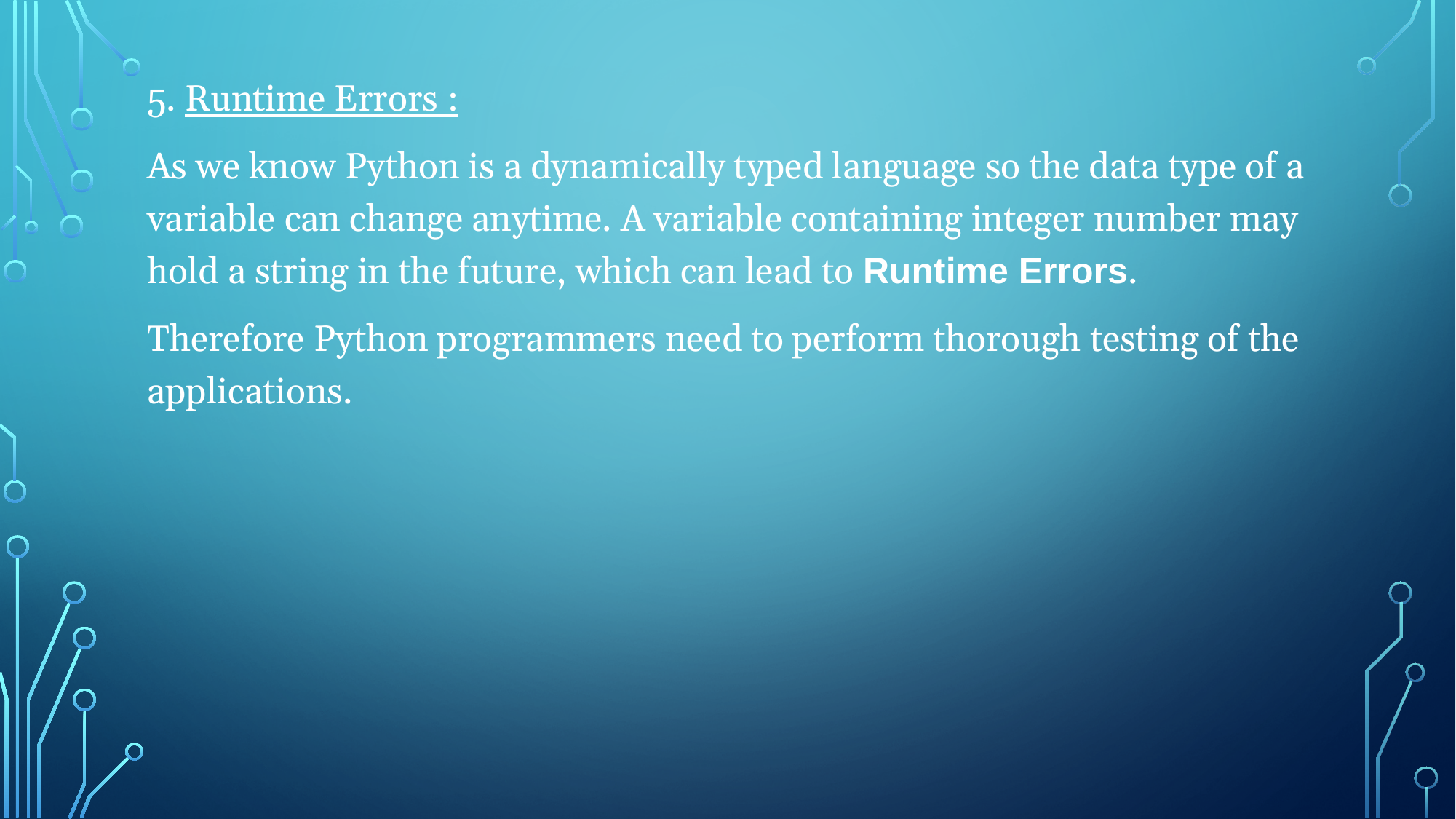

5. Runtime Errors :
As we know Python is a dynamically typed language so the data type of a variable can change anytime. A variable containing integer number may hold a string in the future, which can lead to Runtime Errors.
Therefore Python programmers need to perform thorough testing of the applications.

#